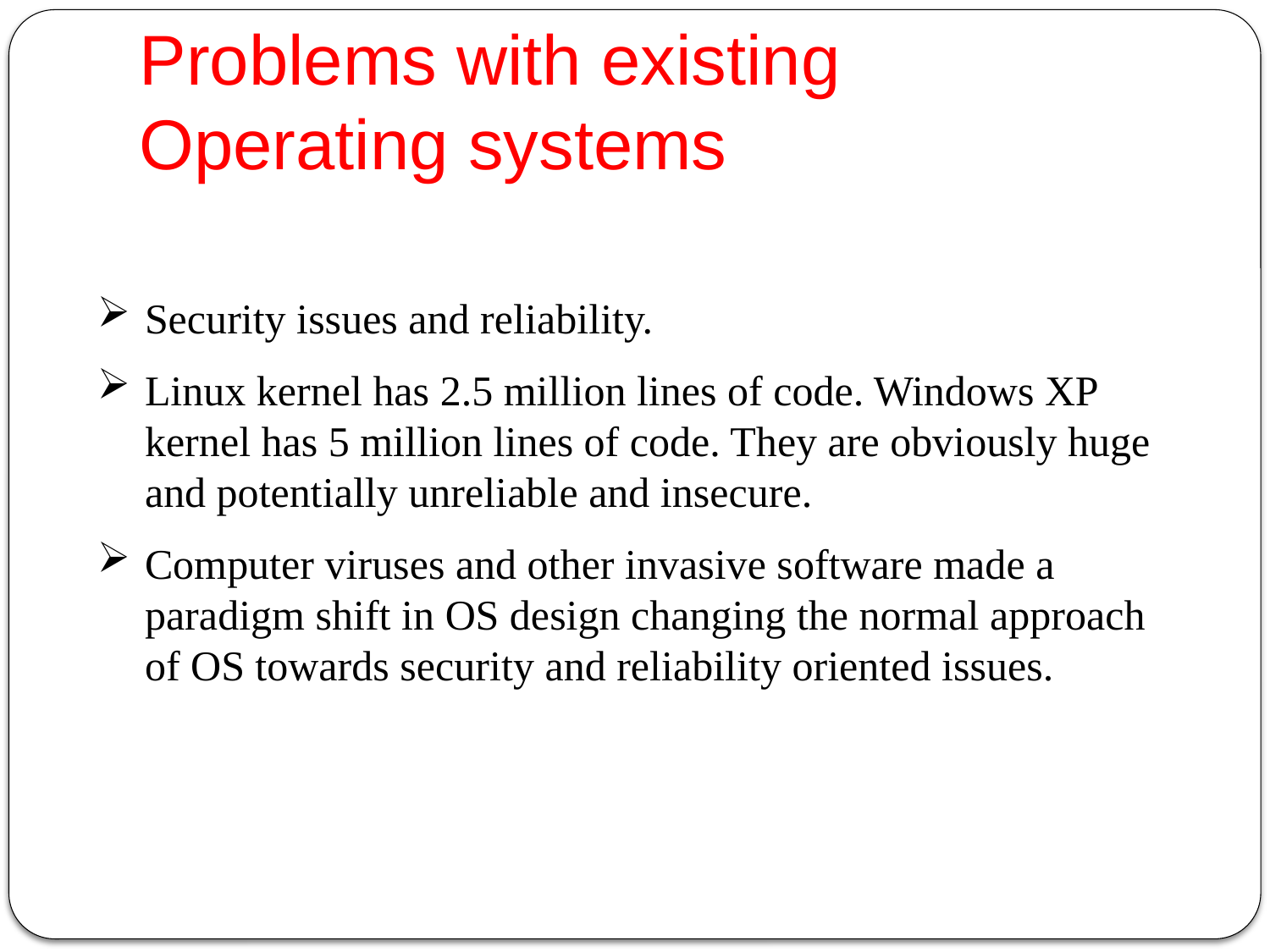

# Problems with existing Operating systems
Security issues and reliability.
Linux kernel has 2.5 million lines of code. Windows XP kernel has 5 million lines of code. They are obviously huge and potentially unreliable and insecure.
Computer viruses and other invasive software made a paradigm shift in OS design changing the normal approach of OS towards security and reliability oriented issues.